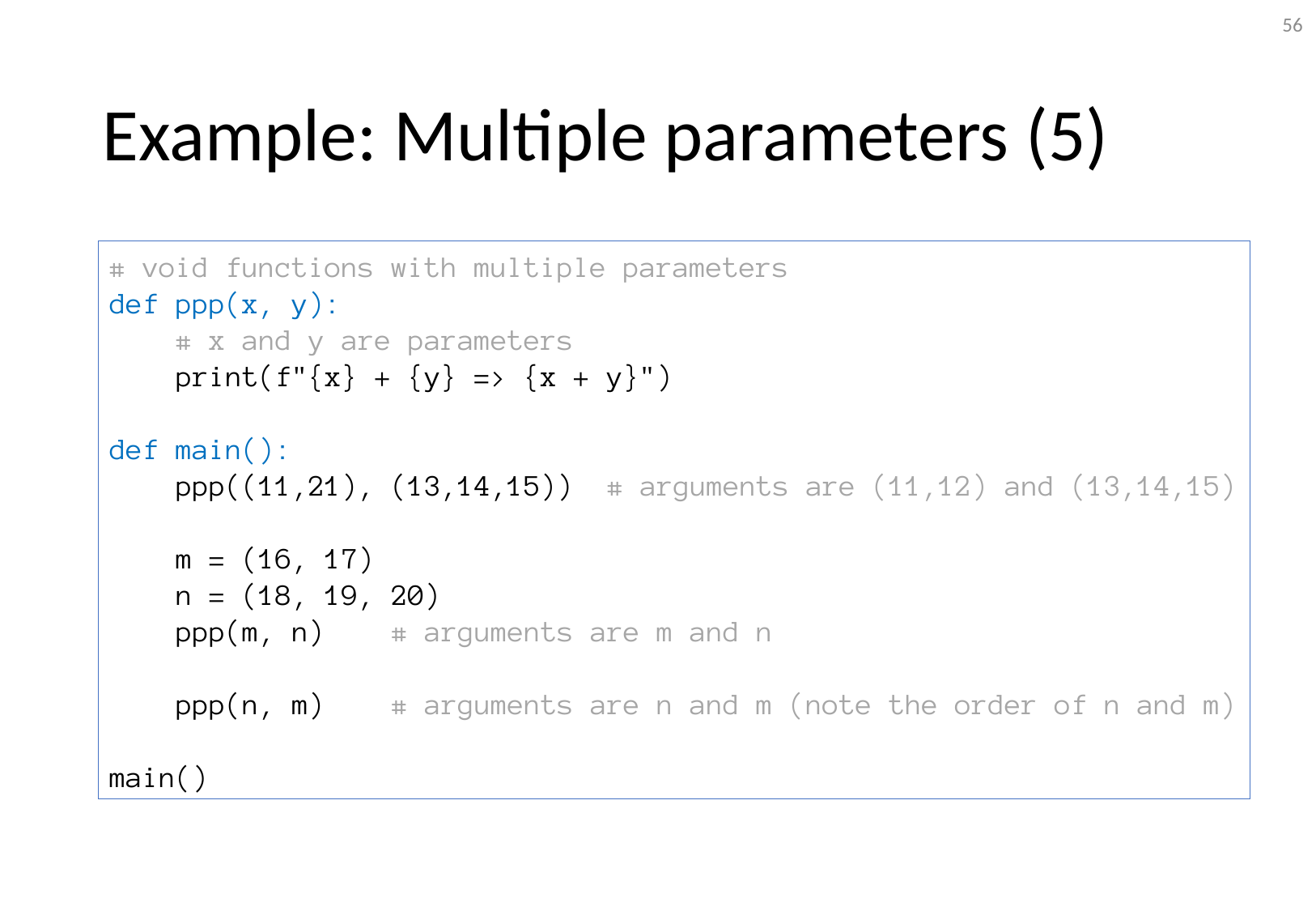

56
# Example: Multiple parameters (5)
# void functions with multiple parameters
def ppp(x, y):
    # x and y are parameters
    print(f"{x} + {y} => {x + y}")

def main():
    ppp((11,21), (13,14,15))  # arguments are (11,12) and (13,14,15)

    m = (16, 17)
    n = (18, 19, 20)
    ppp(m, n)    # arguments are m and n

    ppp(n, m)    # arguments are n and m (note the order of n and m)

main()